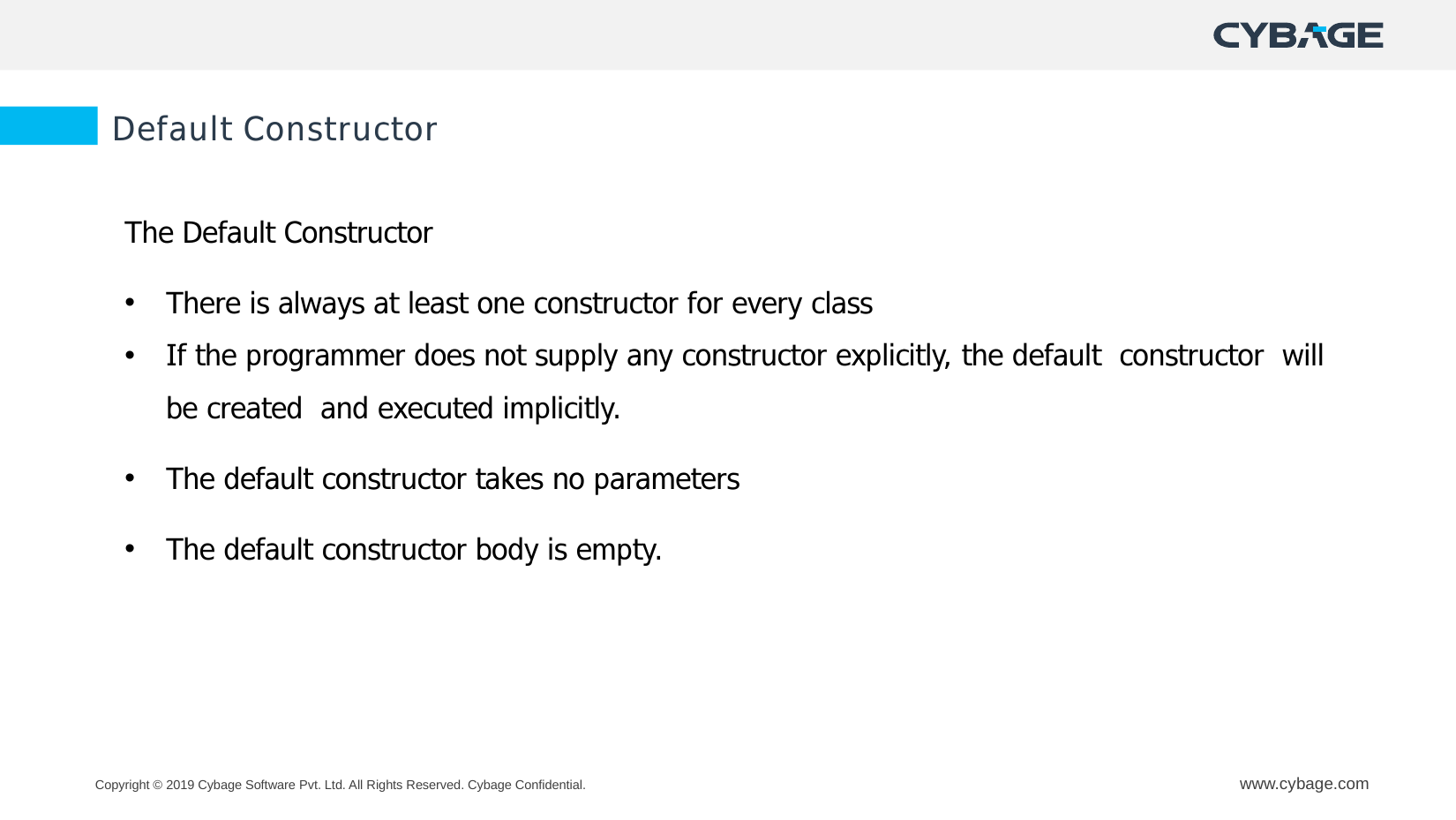

Default Constructor

The Default Constructor
There is always at least one constructor for every class
If the programmer does not supply any constructor explicitly, the default  constructor  will be created  and executed implicitly.
The default constructor takes no parameters
The default constructor body is empty.